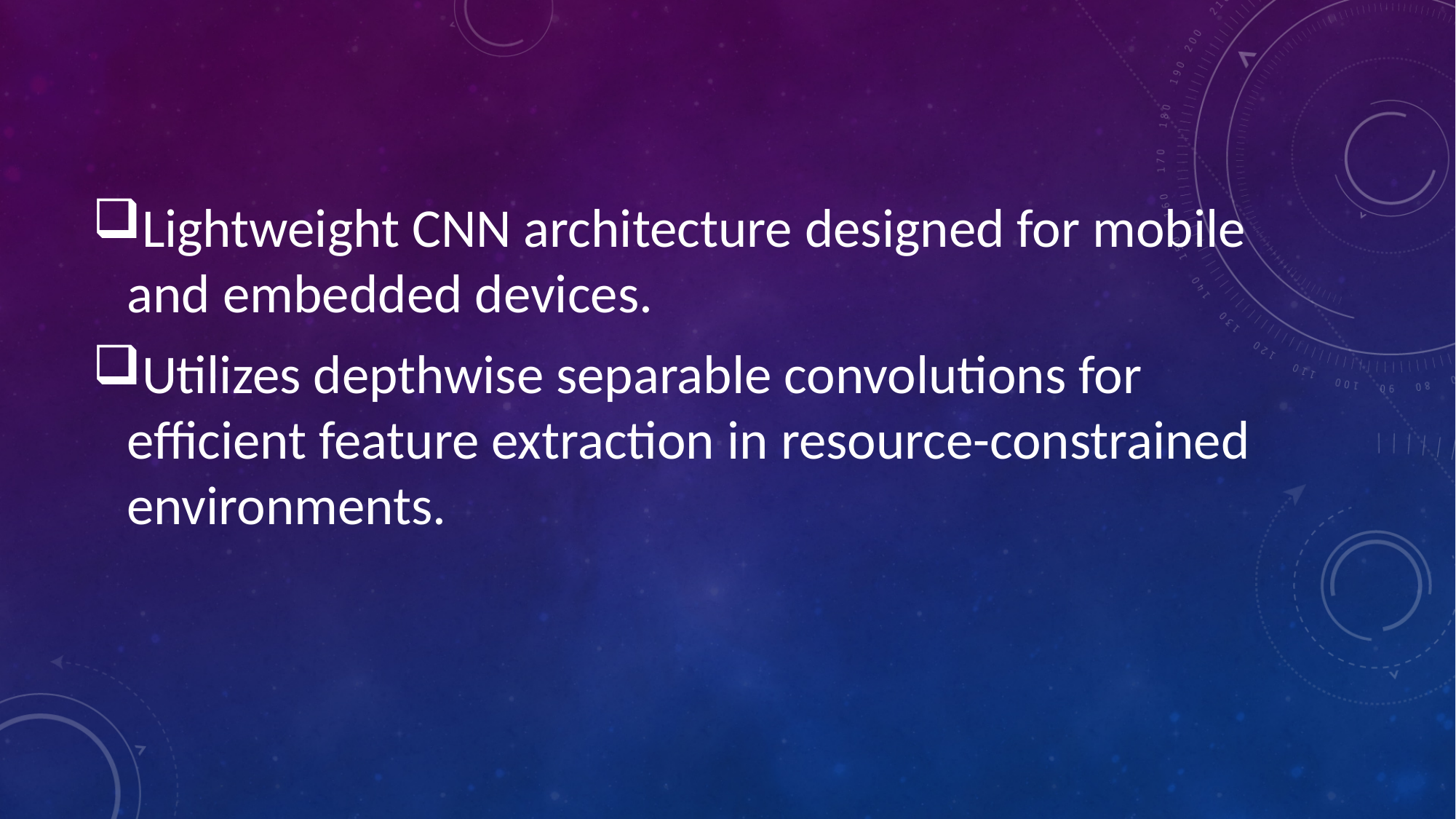

Lightweight CNN architecture designed for mobile and embedded devices.
Utilizes depthwise separable convolutions for efficient feature extraction in resource-constrained environments.